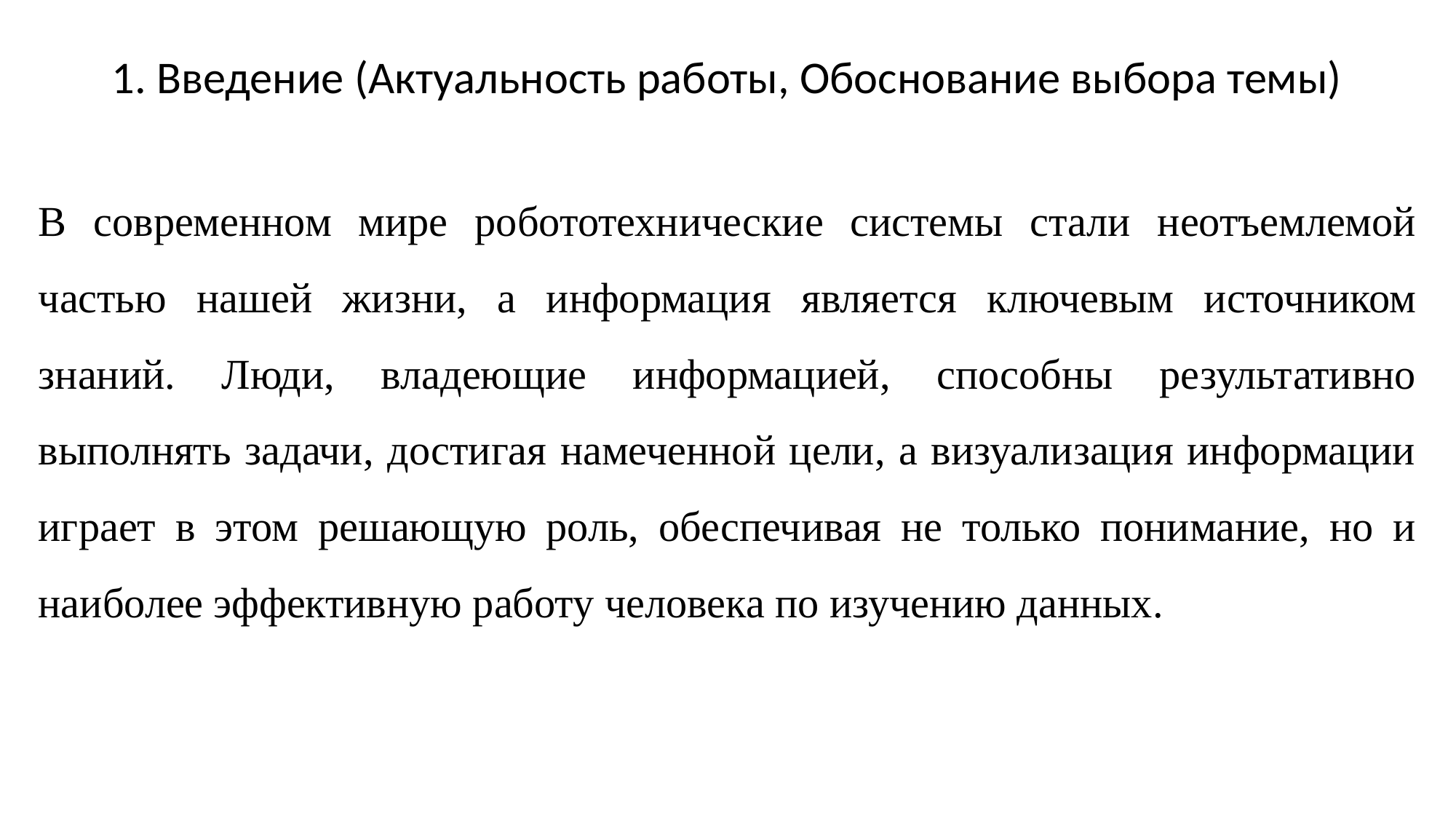

# 1. Введение (Актуальность работы, Обоснование выбора темы)
В современном мире робототехнические системы стали неотъемлемой частью нашей жизни, а информация является ключевым источником знаний. Люди, владеющие информацией, способны результативно выполнять задачи, достигая намеченной цели, а визуализация информации играет в этом решающую роль, обеспечивая не только понимание, но и наиболее эффективную работу человека по изучению данных.